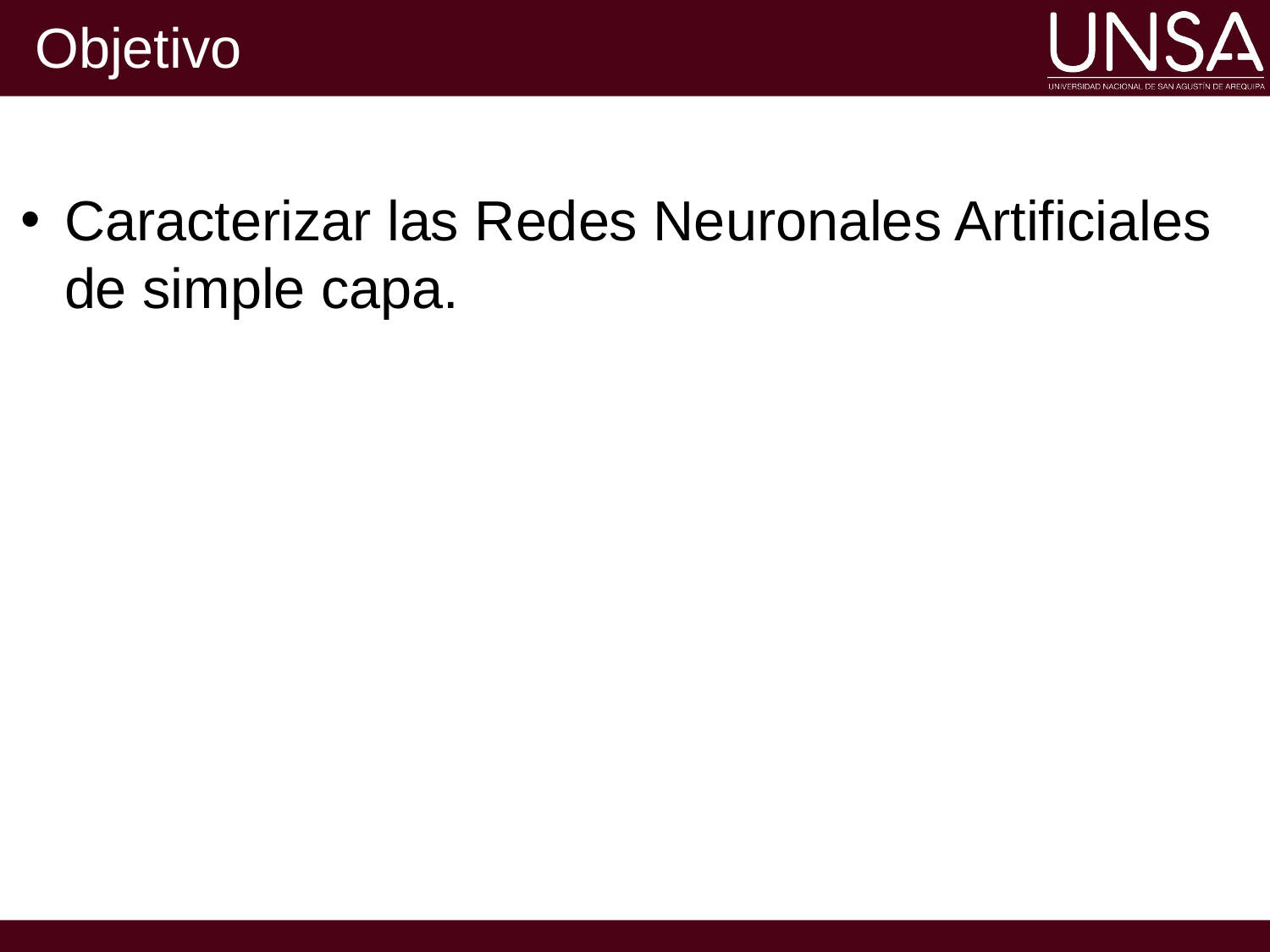

# Objetivo

Caracterizar las Redes Neuronales Artificiales de simple capa.